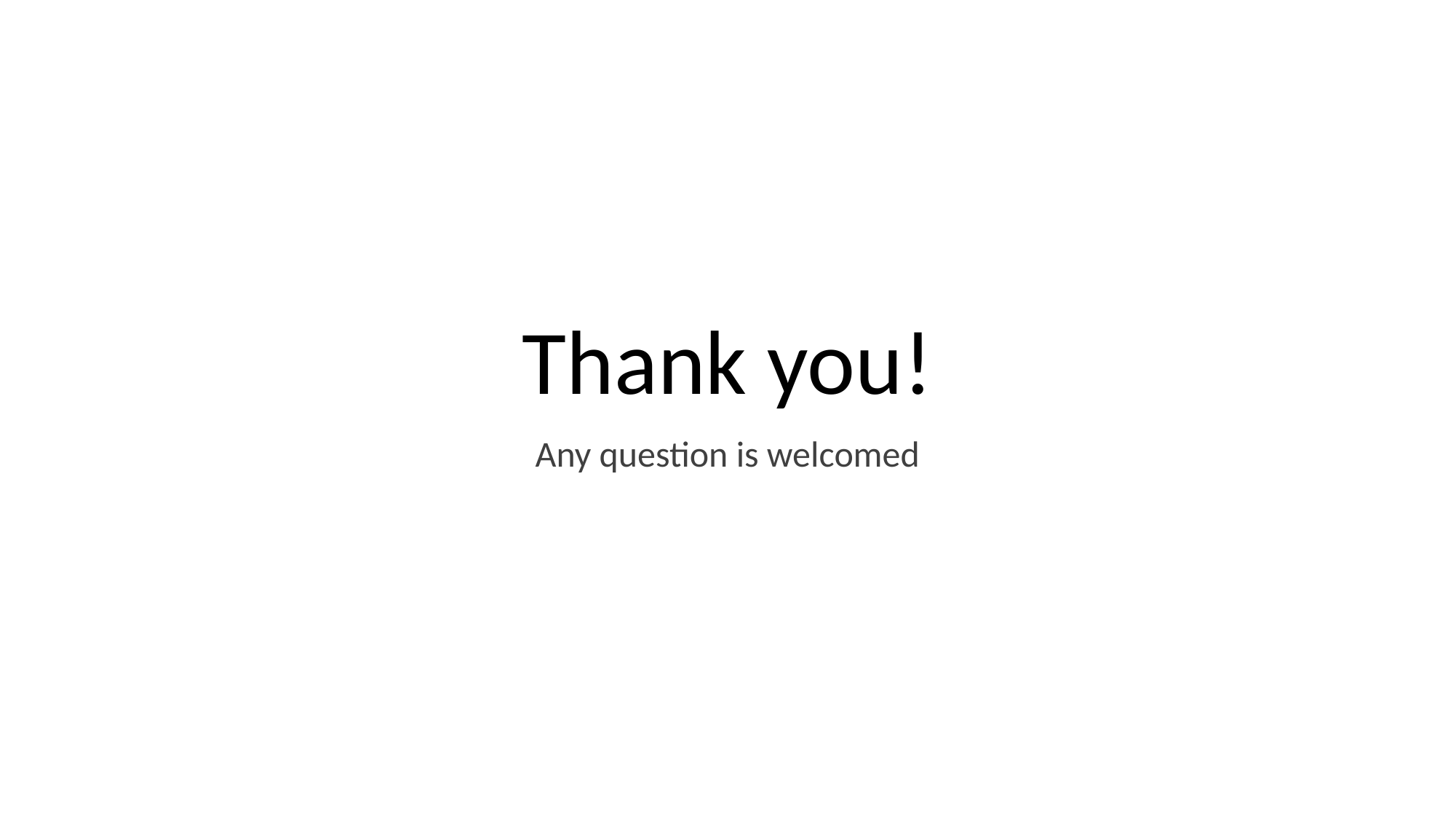

# Thank you!
Any question is welcomed